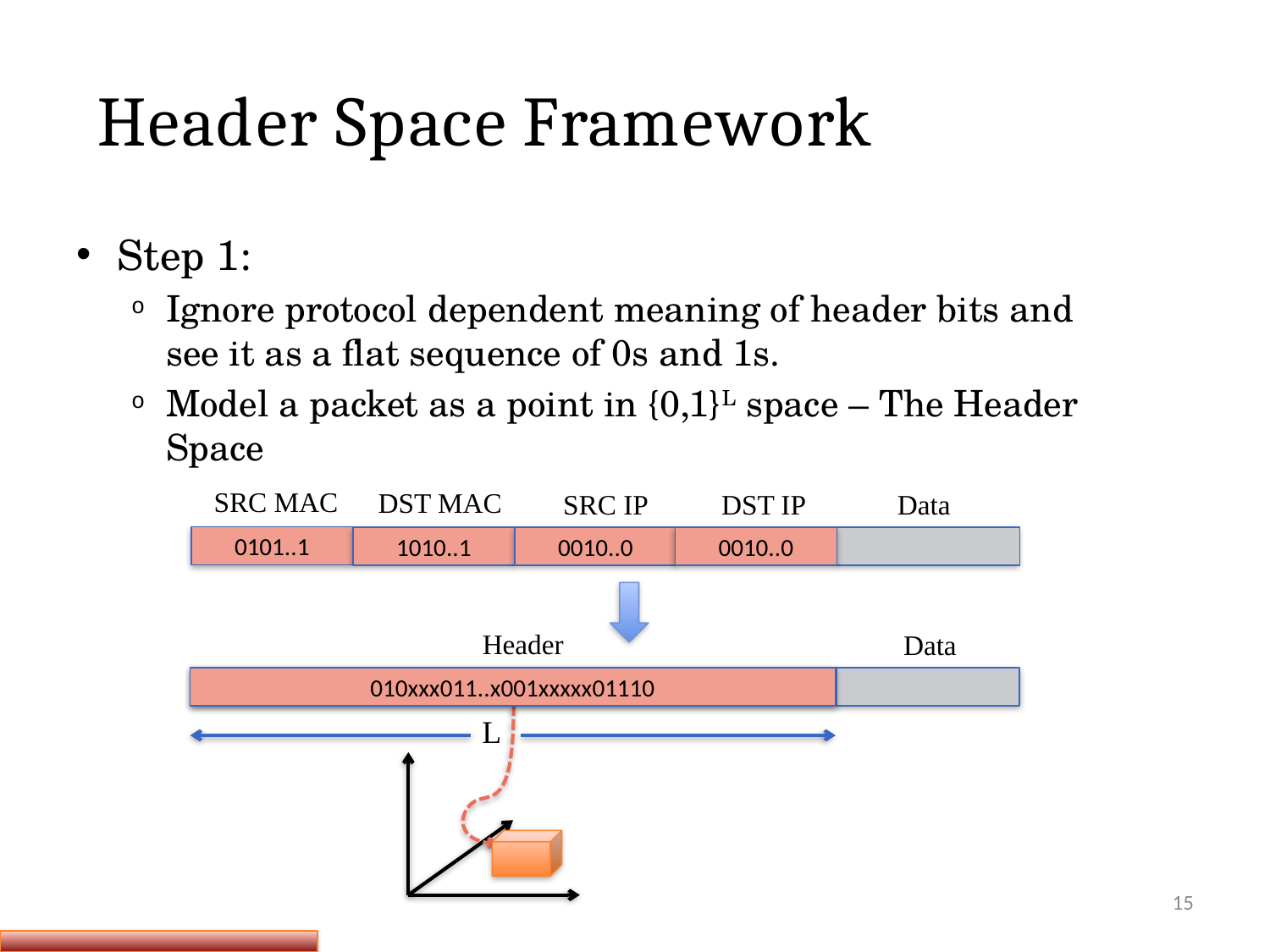

# Header Space Framework
Step 1:
Ignore protocol dependent meaning of header bits and see it as a flat sequence of 0s and 1s.
Model a packet as a point in {0,1}L space – The Header Space
SRC MAC
DST MAC
Data
SRC IP
DST IP
0101..1
1010..1
0010..0
0010..0

Header
Data
0101..11010..10010..00010..0

010xxx011..x001xxxxx01110
L

15